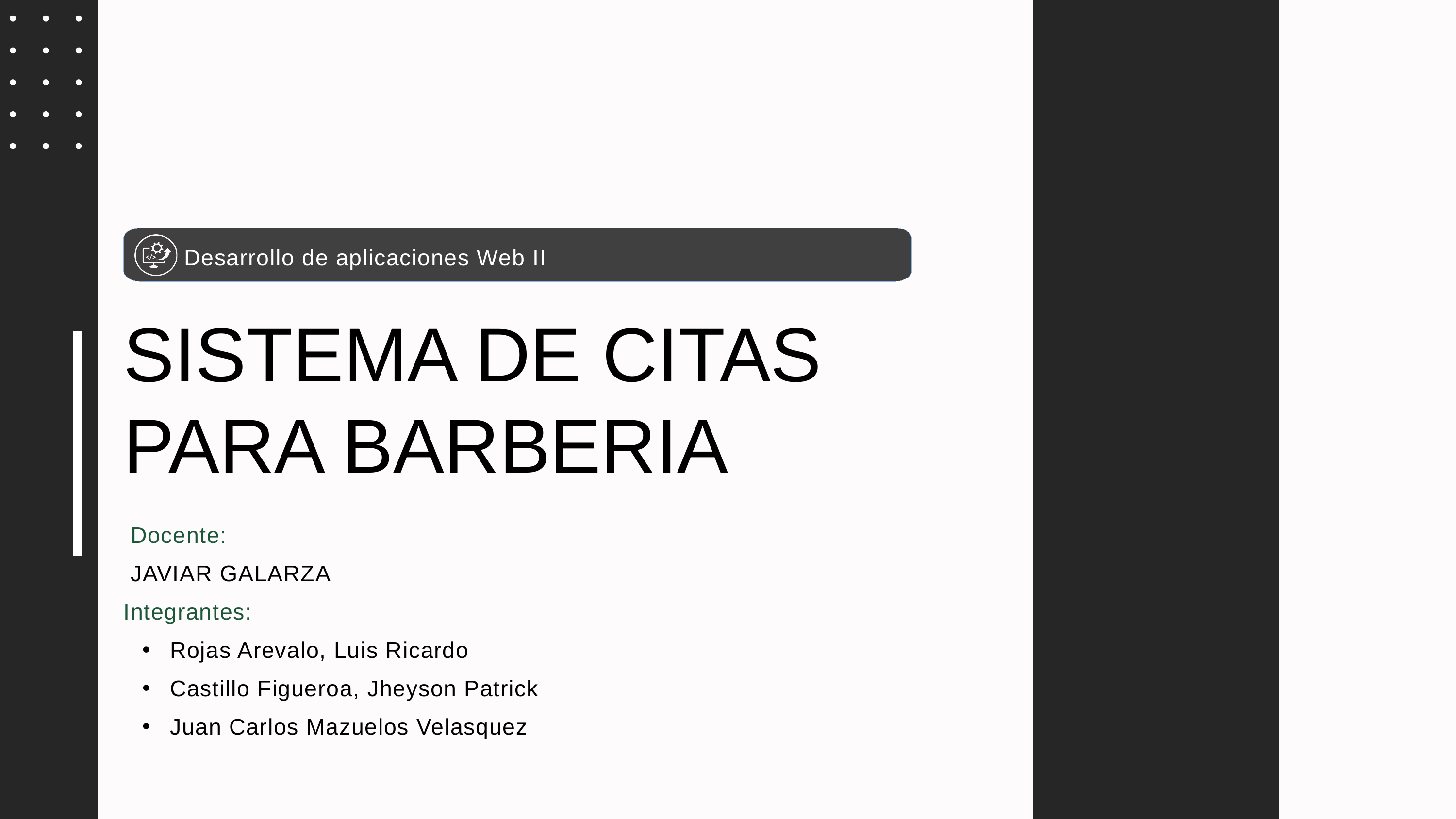

Desarrollo de aplicaciones Web II
SISTEMA DE CITAS PARA BARBERIA

 Docente:
 JAVIAR GALARZA
Integrantes:
Rojas Arevalo, Luis Ricardo
Castillo Figueroa, Jheyson Patrick
Juan Carlos Mazuelos Velasquez